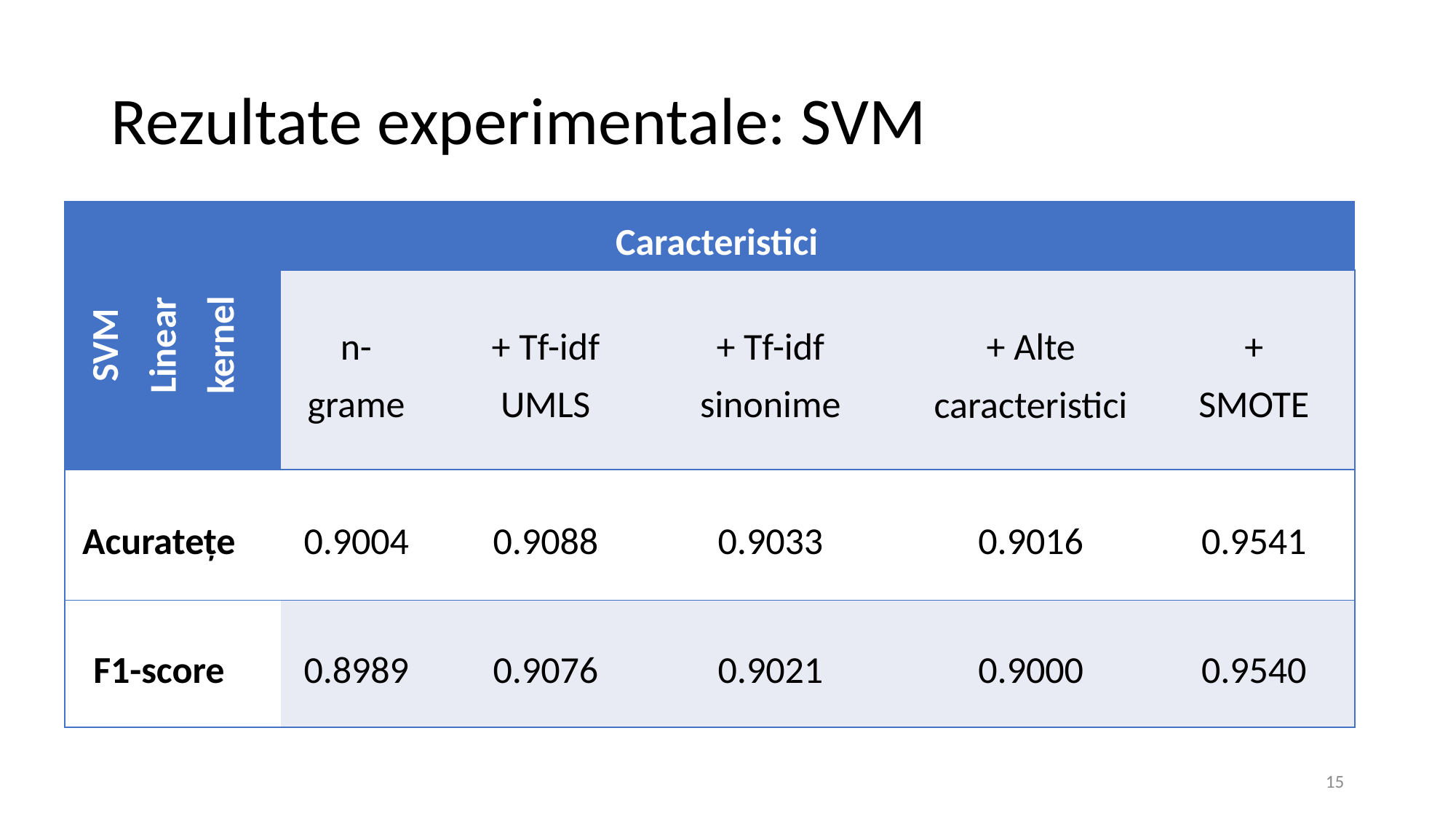

# Rezultate experimentale: SVM
| SVM Linear kernel | Caracteristici |  |  |  |  |
| --- | --- | --- | --- | --- | --- |
|  | n-grame | + Tf-idf UMLS | + Tf-idf sinonime | + Alte caracteristici | + SMOTE |
| Acuratețe | 0.9004 | 0.9088 | 0.9033 | 0.9016 | 0.9541 |
| F1-score | 0.8989 | 0.9076 | 0.9021 | 0.9000 | 0.9540 |
15